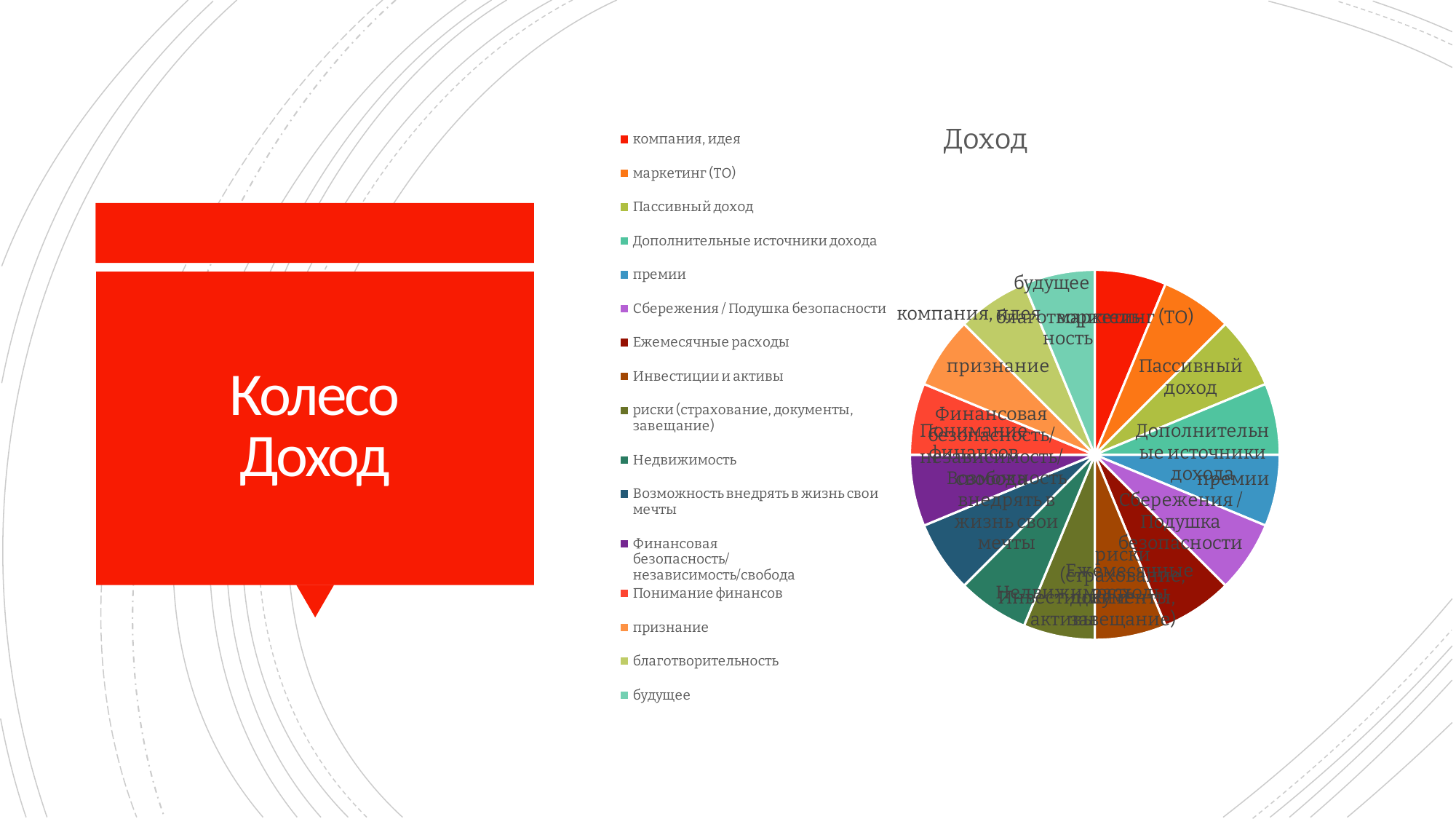

### Chart: Доход

| Category | Продажи |
|---|---|
| компания, идея | 1.2 |
| маркетинг (ТО) | 1.2 |
| Пассивный доход | 1.2 |
| Дополнительные источники дохода | 1.2 |
| премии | 1.2 |
| Сбережения / Подушка безопасности | 1.2 |
| Ежемесячные расходы | 1.2 |
| Инвестиции и активы | 1.2 |
| риски (страхование, документы, завещание) | 1.2 |
| Недвижимость | 1.2 |
| Возможность внедрять в жизнь свои мечты | 1.2 |
| Финансовая безопасность/независимость/свобода | 1.2 |
| Понимание финансов | 1.2 |
| признание | 1.2 |
| благотворительность | 1.2 |
| будущее | 1.2 |
# Колесо
Доход